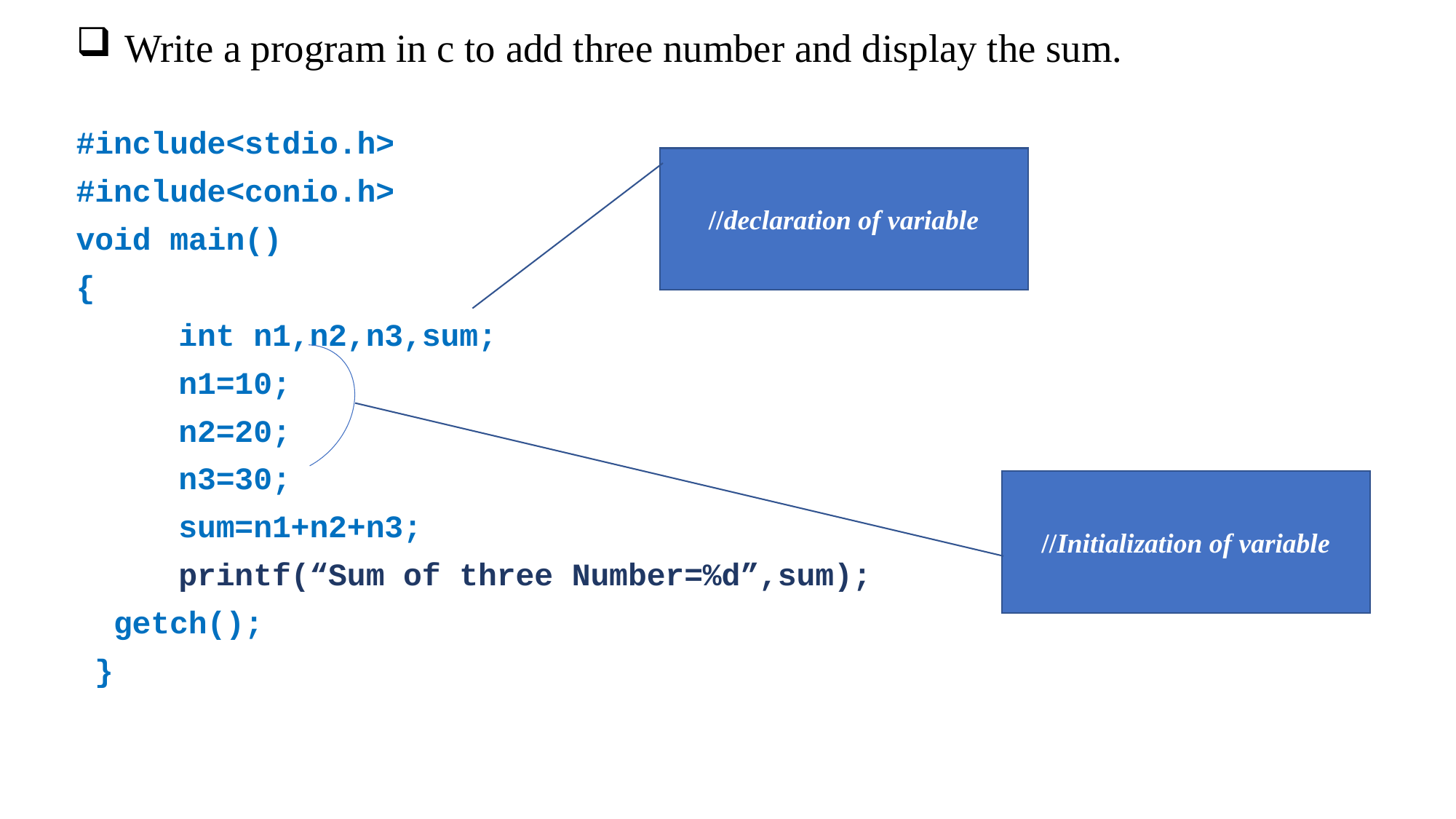

Write a program in c to add three number and display the sum.

#include<stdio.h>
#include<conio.h>
void main()
{
	int n1,n2,n3,sum;
	n1=10;
	n2=20;
	n3=30;
	sum=n1+n2+n3;
	printf(“Sum of three Number=%d”,sum);
  getch();
 }
//declaration of variable

//Initialization of variable